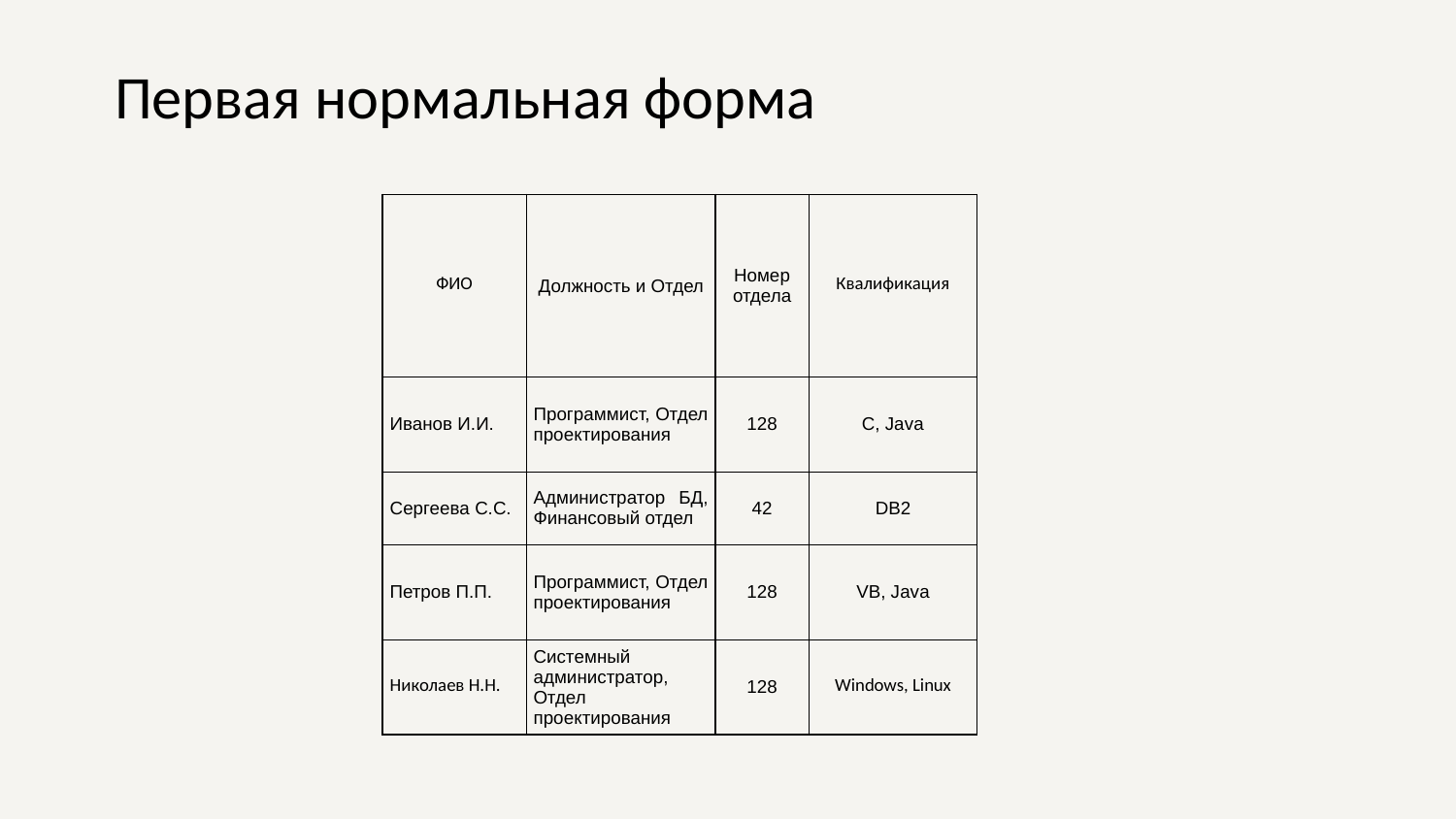

# Первая нормальная форма
| ФИО | Должность и Отдел | Номер отдела | Квалификация |
| --- | --- | --- | --- |
| Иванов И.И. | Программист, Отдел проектирования | 128 | C, Java |
| Сергеева С.С. | Администратор БД, Финансовый отдел | 42 | DB2 |
| Петров П.П. | Программист, Отдел проектирования | 128 | VB, Java |
| Николаев Н.Н. | Системный администратор, Отдел проектирования | 128 | Windows, Linux |